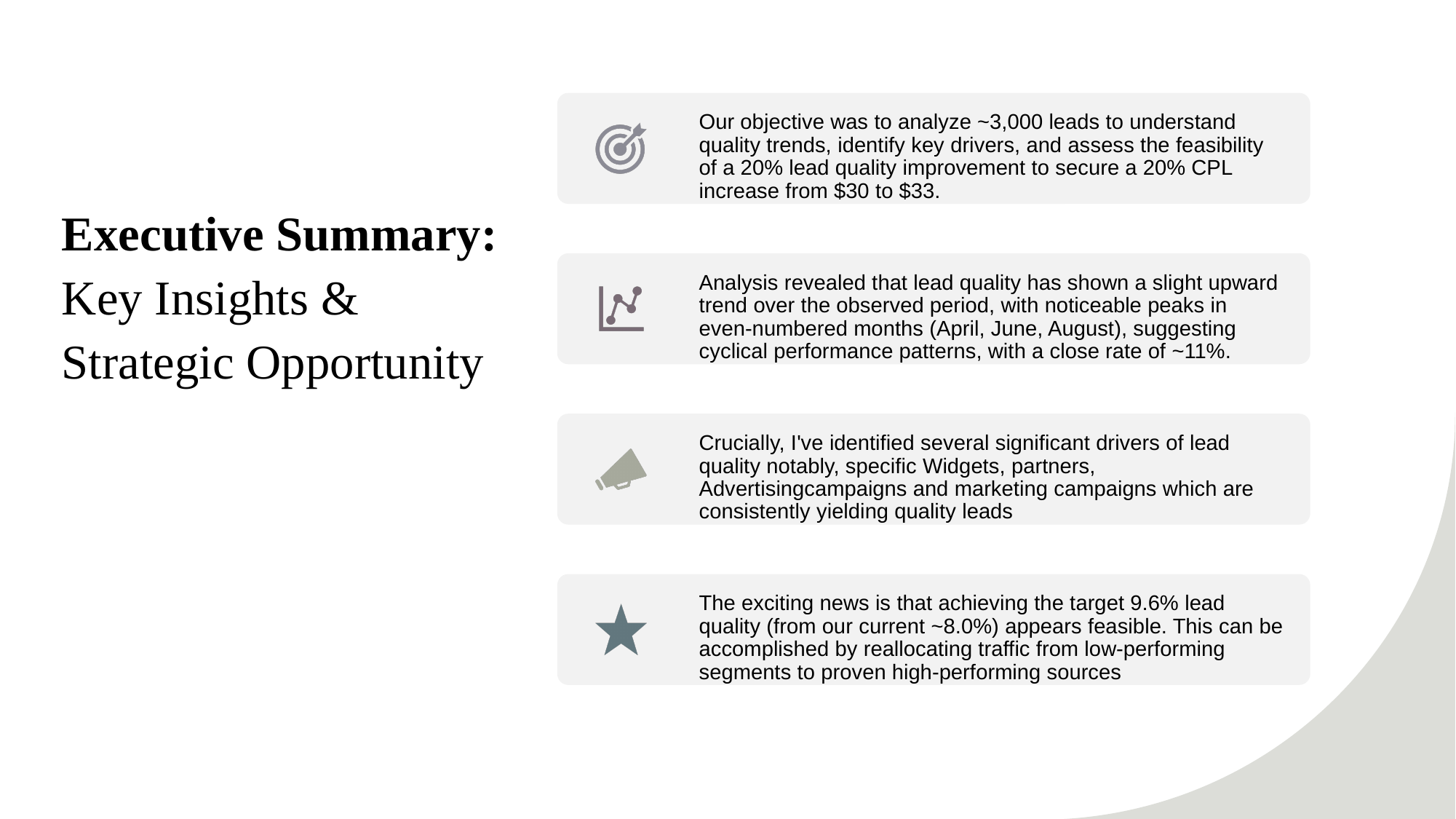

Our objective was to analyze ~3,000 leads to understand quality trends, identify key drivers, and assess the feasibility of a 20% lead quality improvement to secure a 20% CPL increase from $30 to $33.
Analysis revealed that lead quality has shown a slight upward trend over the observed period, with noticeable peaks in even-numbered months (April, June, August), suggesting cyclical performance patterns, with a close rate of ~11%.
Crucially, I've identified several significant drivers of lead quality notably, specific Widgets, partners, Advertisingcampaigns and marketing campaigns which are consistently yielding quality leads
The exciting news is that achieving the target 9.6% lead quality (from our current ~8.0%) appears feasible. This can be accomplished by reallocating traffic from low-performing segments to proven high-performing sources
# Executive Summary: Key Insights & Strategic Opportunity